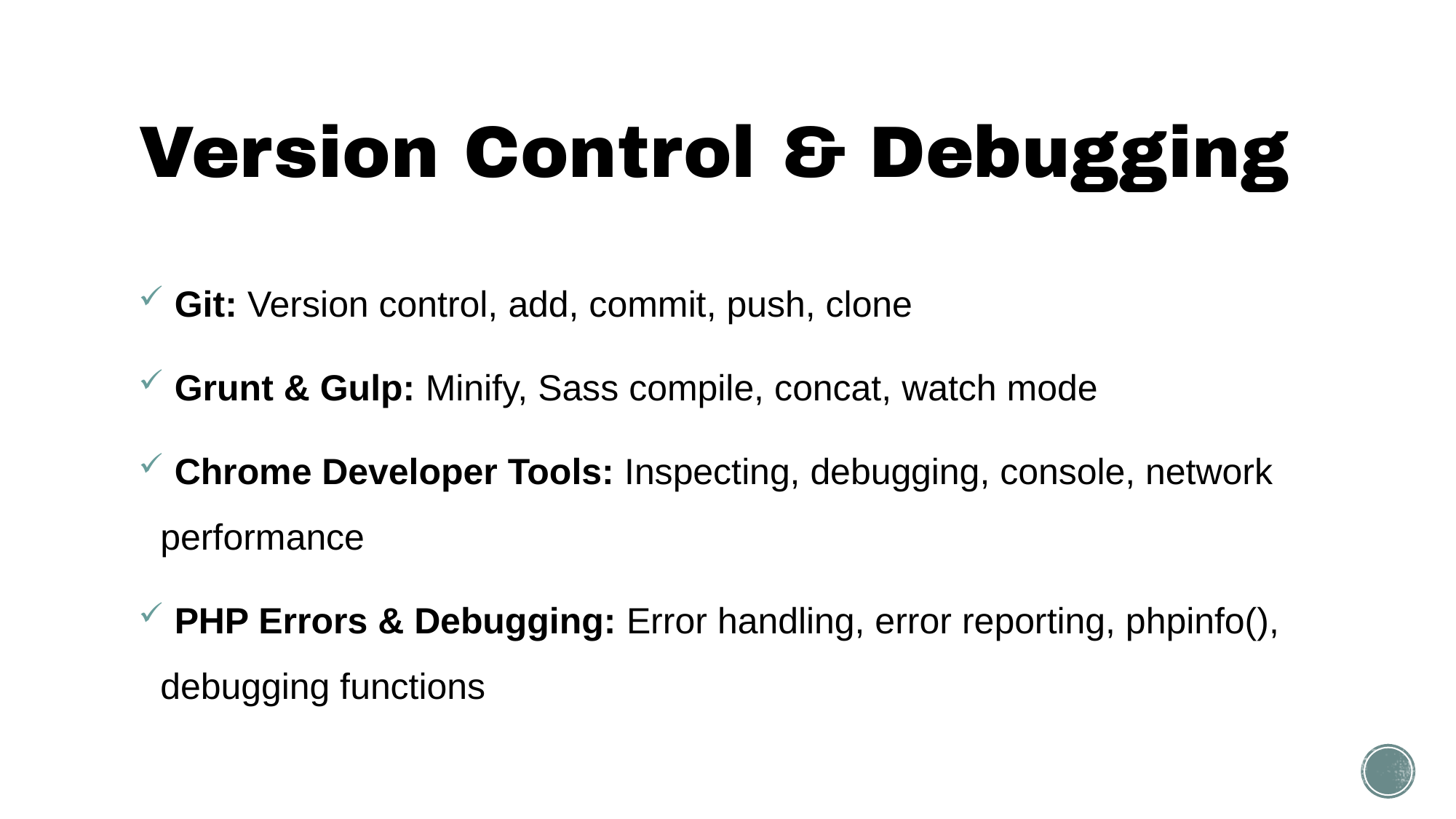

# Version Control & Debugging
 Git: Version control, add, commit, push, clone
 Grunt & Gulp: Minify, Sass compile, concat, watch mode
 Chrome Developer Tools: Inspecting, debugging, console, network performance
 PHP Errors & Debugging: Error handling, error reporting, phpinfo(), debugging functions